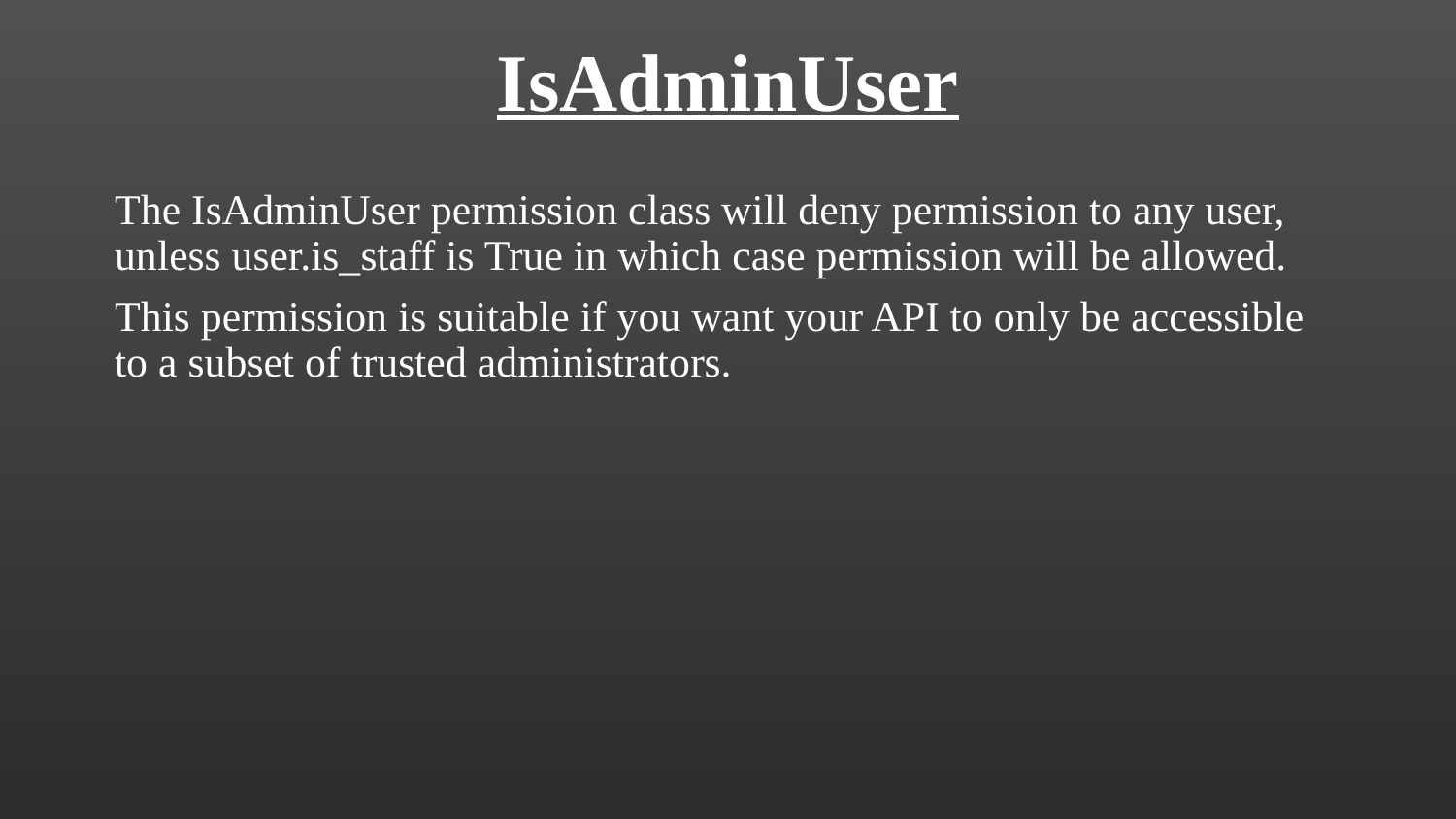

# IsAdminUser
The IsAdminUser permission class will deny permission to any user, unless user.is_staff is True in which case permission will be allowed.
This permission is suitable if you want your API to only be accessible to a subset of trusted administrators.